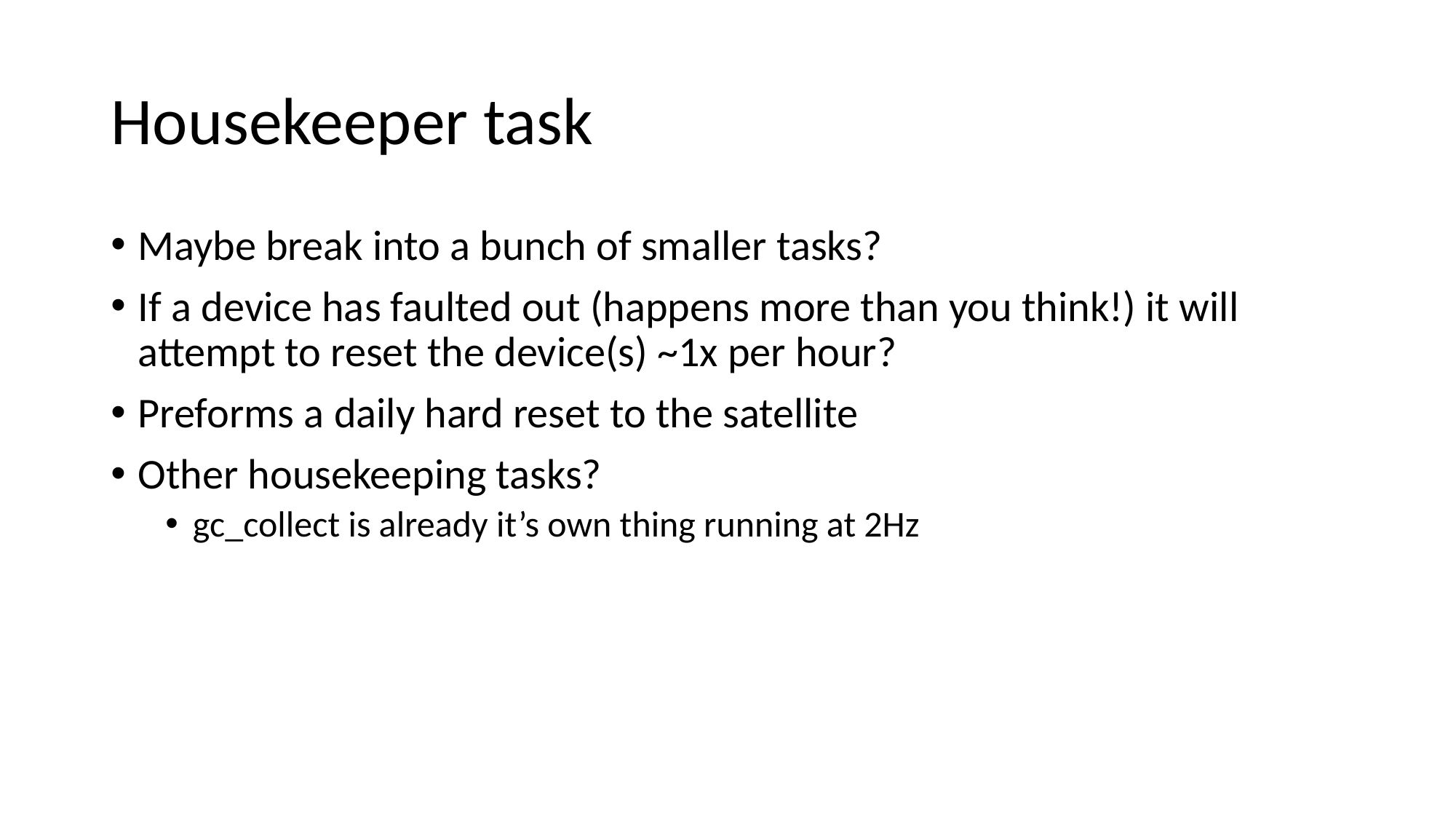

# Housekeeper task
Maybe break into a bunch of smaller tasks?
If a device has faulted out (happens more than you think!) it will attempt to reset the device(s) ~1x per hour?
Preforms a daily hard reset to the satellite
Other housekeeping tasks?
gc_collect is already it’s own thing running at 2Hz